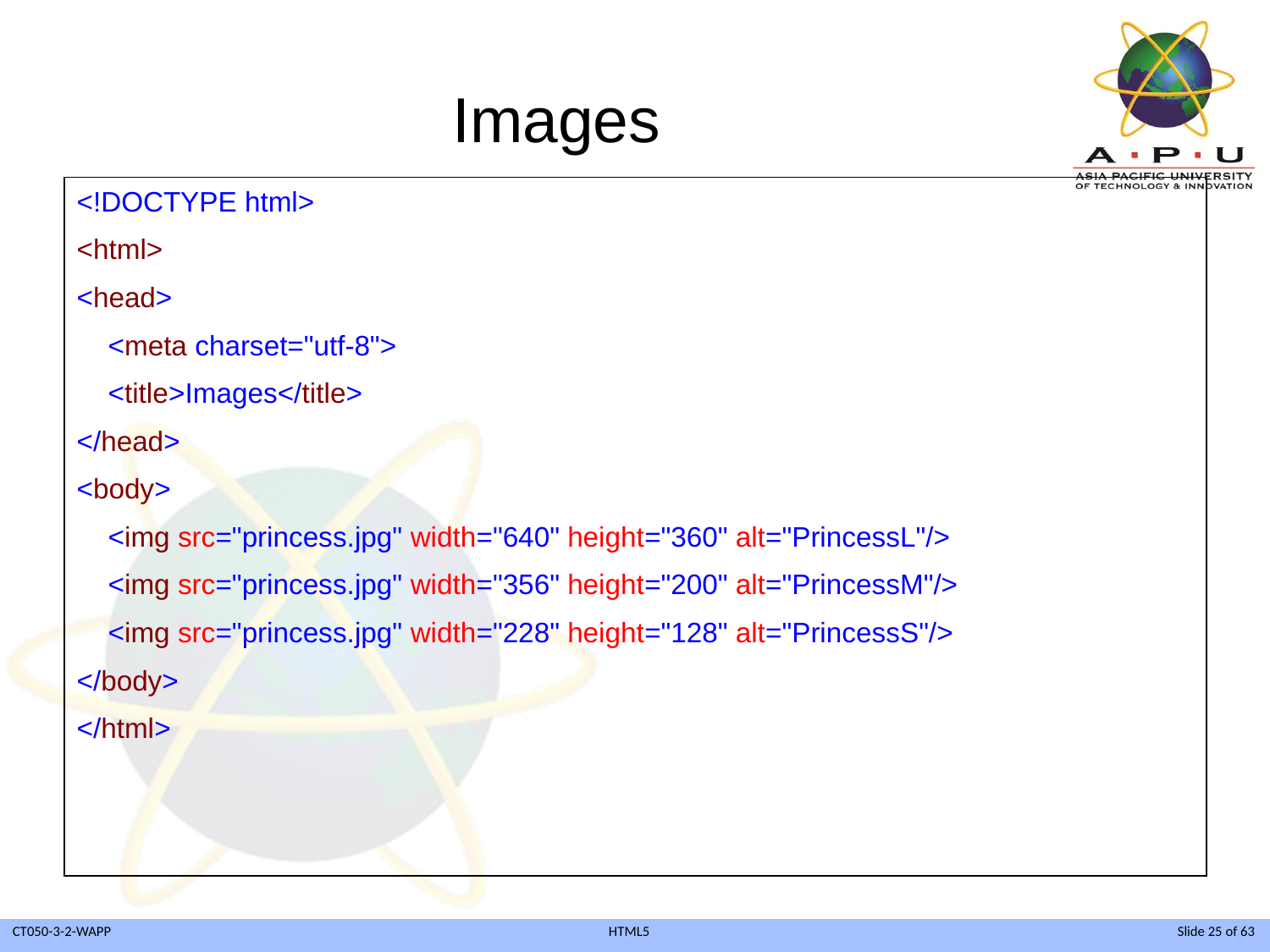

# Images
<!DOCTYPE html>
<html>
<head>
    <meta charset="utf-8">
    <title>Images</title>
</head>
<body>
    <img src="princess.jpg" width="640" height="360" alt="PrincessL"/>
    <img src="princess.jpg" width="356" height="200" alt="PrincessM"/>
    <img src="princess.jpg" width="228" height="128" alt="PrincessS"/>
</body>
</html>